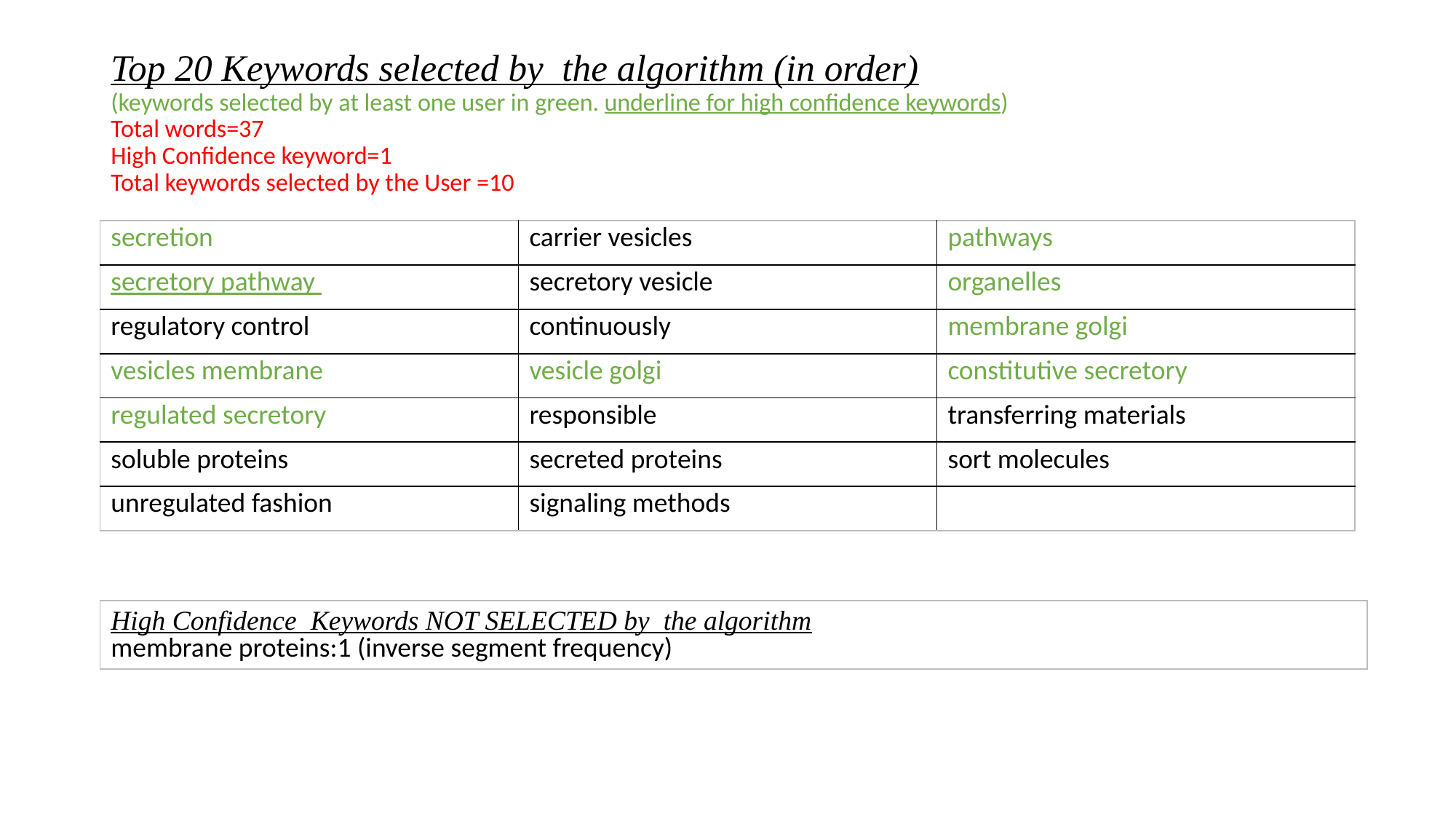

# Top 20 Keywords selected by  the algorithm (in order) (keywords selected by at least one user in green. underline for high confidence keywords) Total words=37 High Confidence keyword=1 Total keywords selected by the User =10
| secretion | carrier vesicles | pathways |
| --- | --- | --- |
| secretory pathway | secretory vesicle | organelles |
| regulatory control | continuously | membrane golgi |
| vesicles membrane | vesicle golgi | constitutive secretory |
| regulated secretory | responsible | transferring materials |
| soluble proteins | secreted proteins | sort molecules |
| unregulated fashion | signaling methods |  |
| High Confidence Keywords NOT SELECTED by the algorithm membrane proteins:1 (inverse segment frequency) |
| --- |